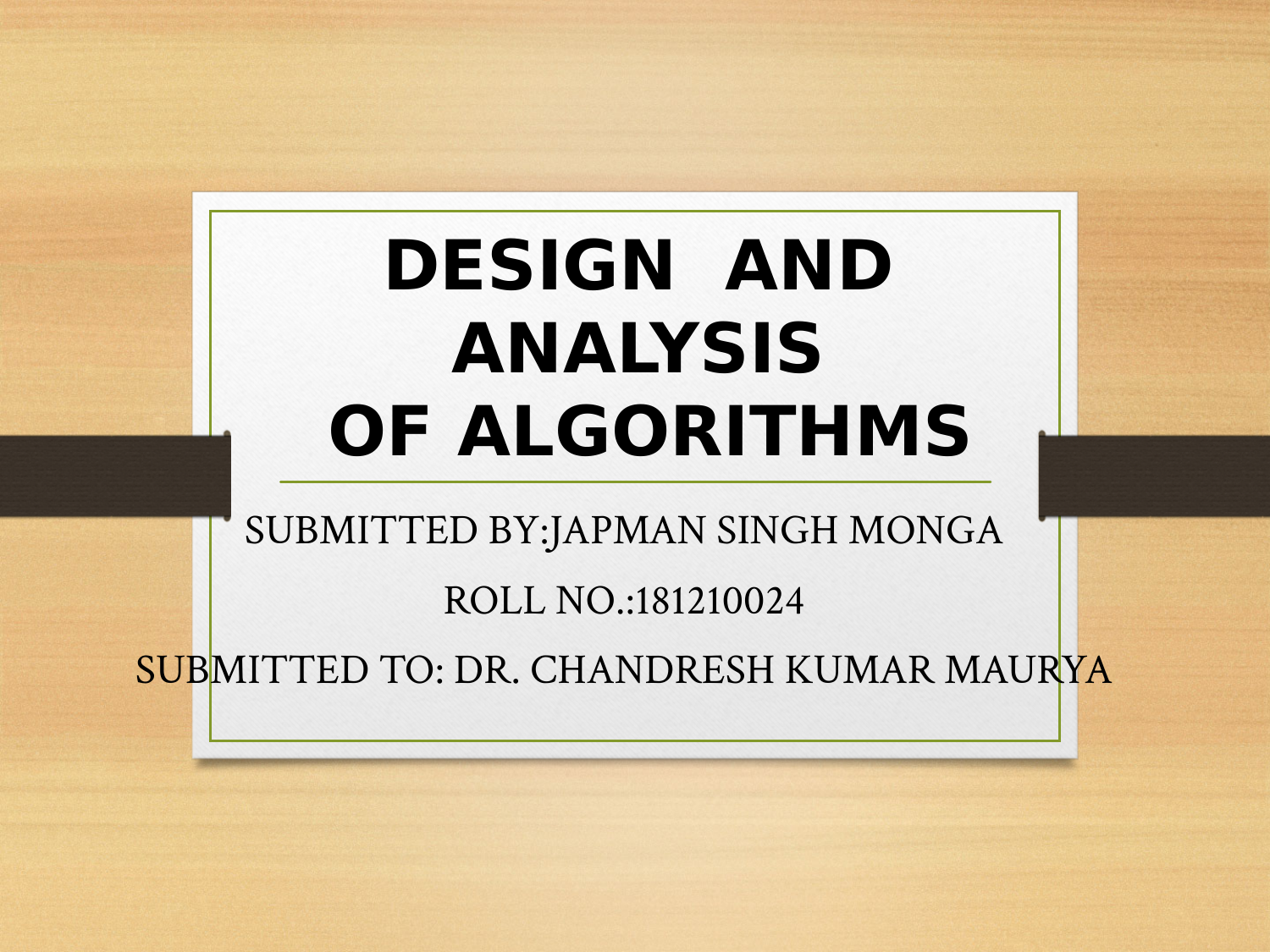

# DESIGN  AND  ANALYSIS OF ALGORITHMS

SUBMITTED BY:JAPMAN SINGH MONGA
ROLL NO.:181210024
SUBMITTED TO: DR. CHANDRESH KUMAR MAURYA